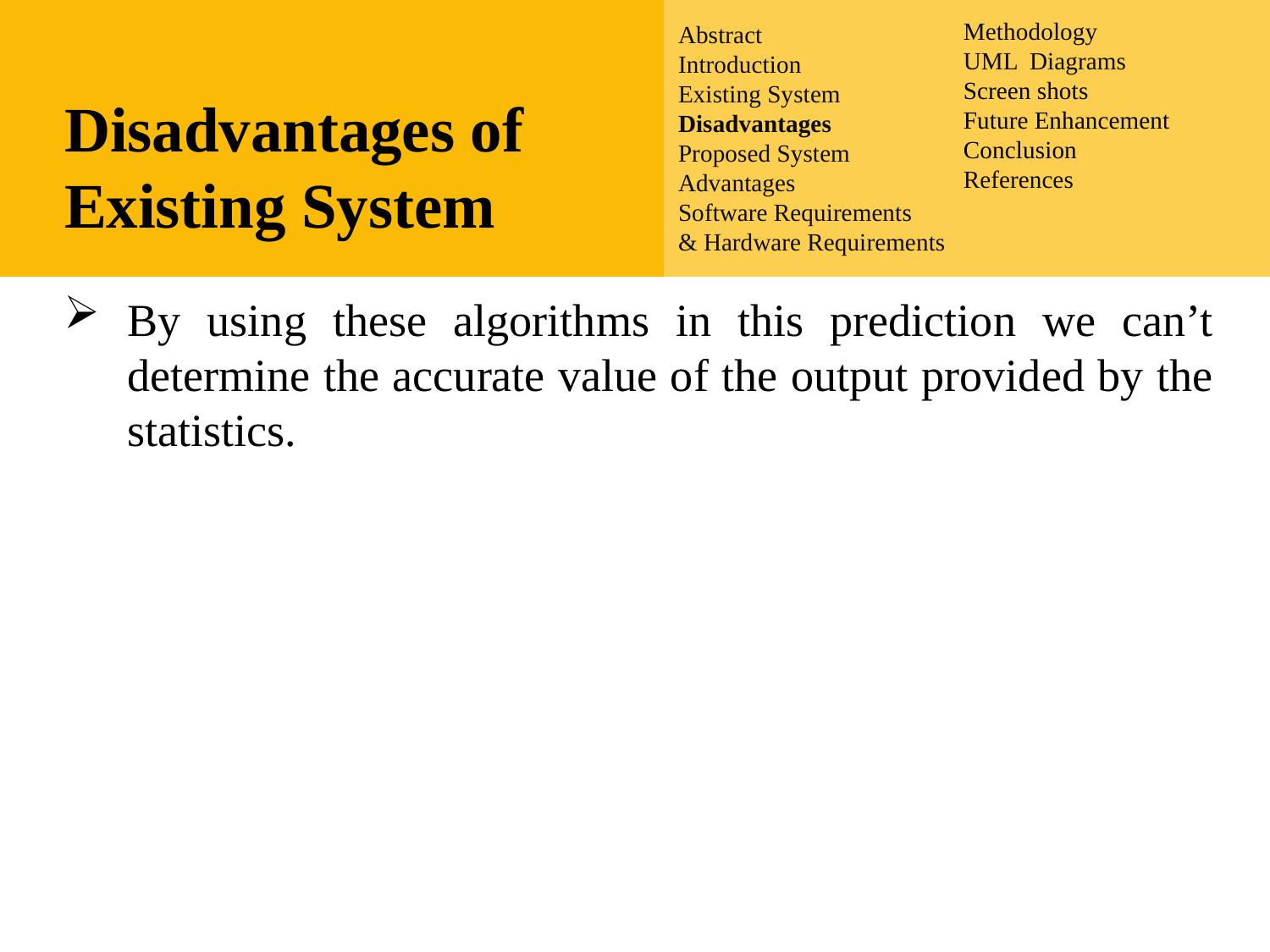

Abstract
Introduction
Existing System
Disadvantages
Proposed System
Advantages
Software Requirements
& Hardware Requirements
Methodology
UML  Diagrams
Screen shots
Future Enhancement
Conclusion
References

# Disadvantages of Existing System
By using these algorithms in this prediction we can’t determine the accurate value of the output provided by the statistics.